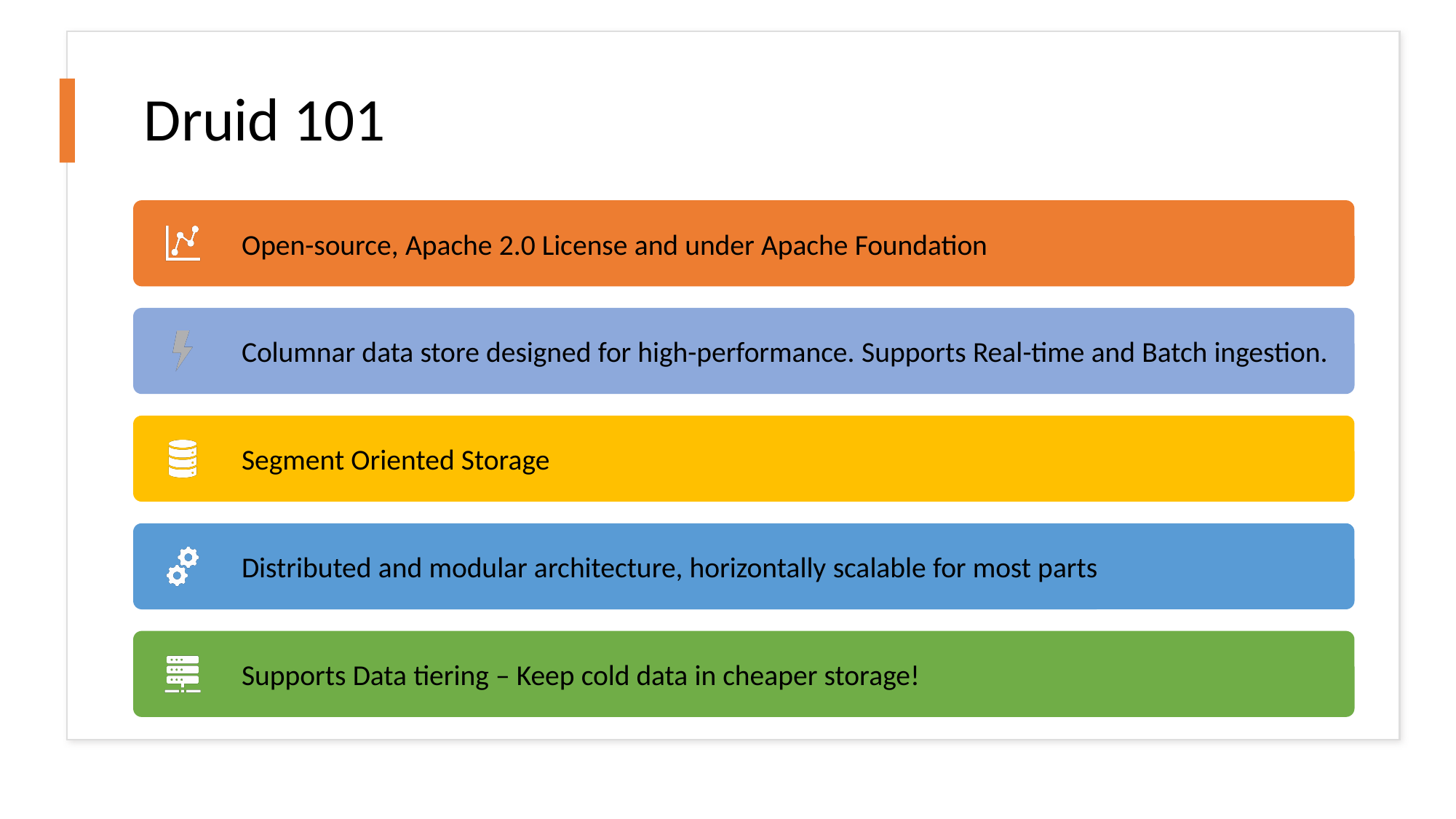

# Druid 101

Open-source, Apache 2.0 License and under Apache Foundation

Columnar data store designed for high-performance. Supports Real-time and Batch ingestion.

Segment Oriented Storage

Distributed and modular architecture, horizontally scalable for most parts

Supports Data tiering – Keep cold data in cheaper storage!